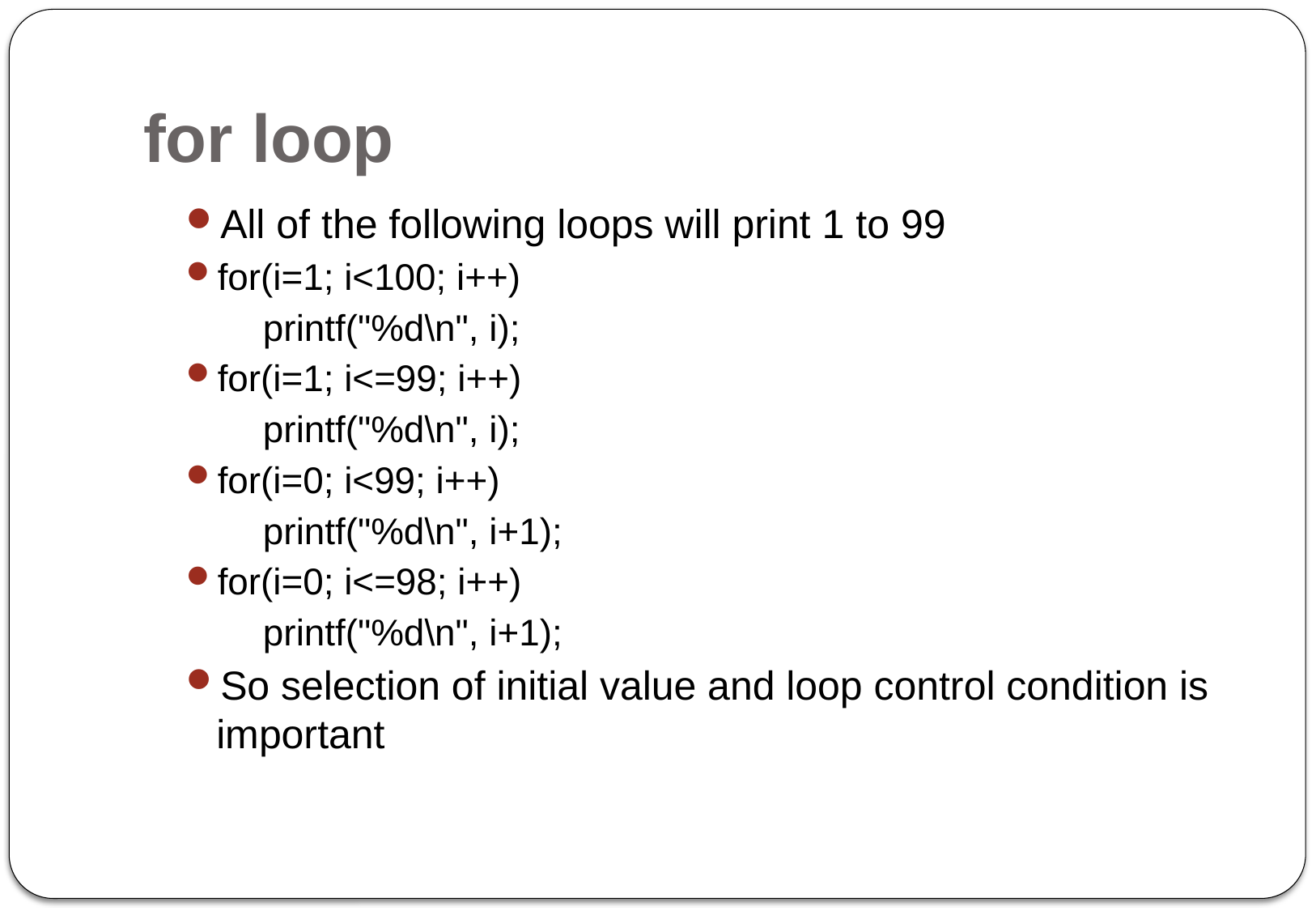

# for loop
All of the following loops will print 1 to 99
for(i=1; i<100; i++)
	 printf("%d\n", i);
for(i=1; i<=99; i++)
	 printf("%d\n", i);
for(i=0; i<99; i++)
	 printf("%d\n", i+1);
for(i=0; i<=98; i++)
	 printf("%d\n", i+1);
So selection of initial value and loop control condition is important